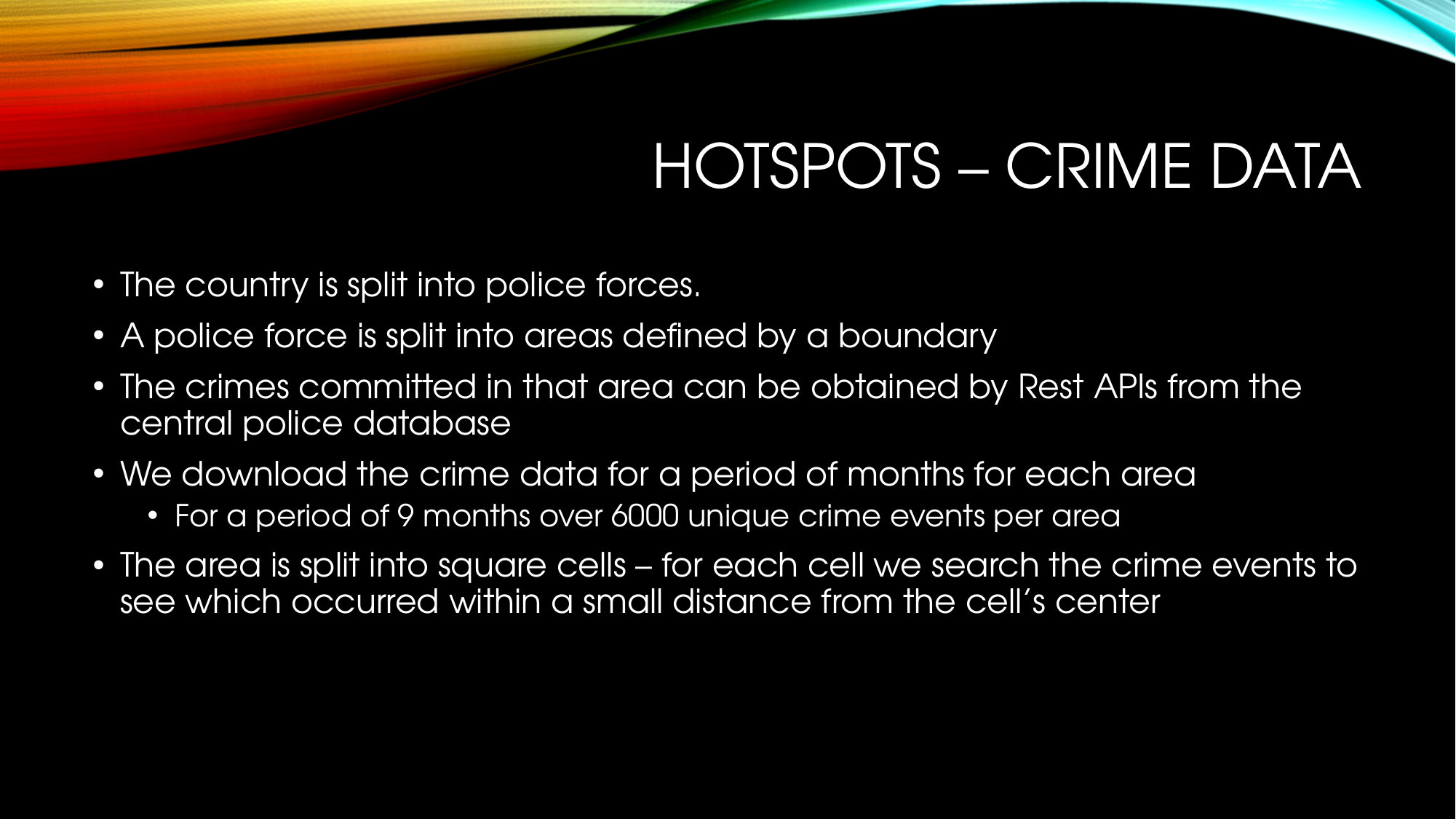

# Hotspots – CRIME DATA
The country is split into police forces.
A police force is split into areas defined by a boundary
The crimes committed in that area can be obtained by Rest APIs from the central police database
We download the crime data for a period of months for each area
For a period of 9 months over 6000 unique crime events per area
The area is split into square cells – for each cell we search the crime events to see which occurred within a small distance from the cell’s center